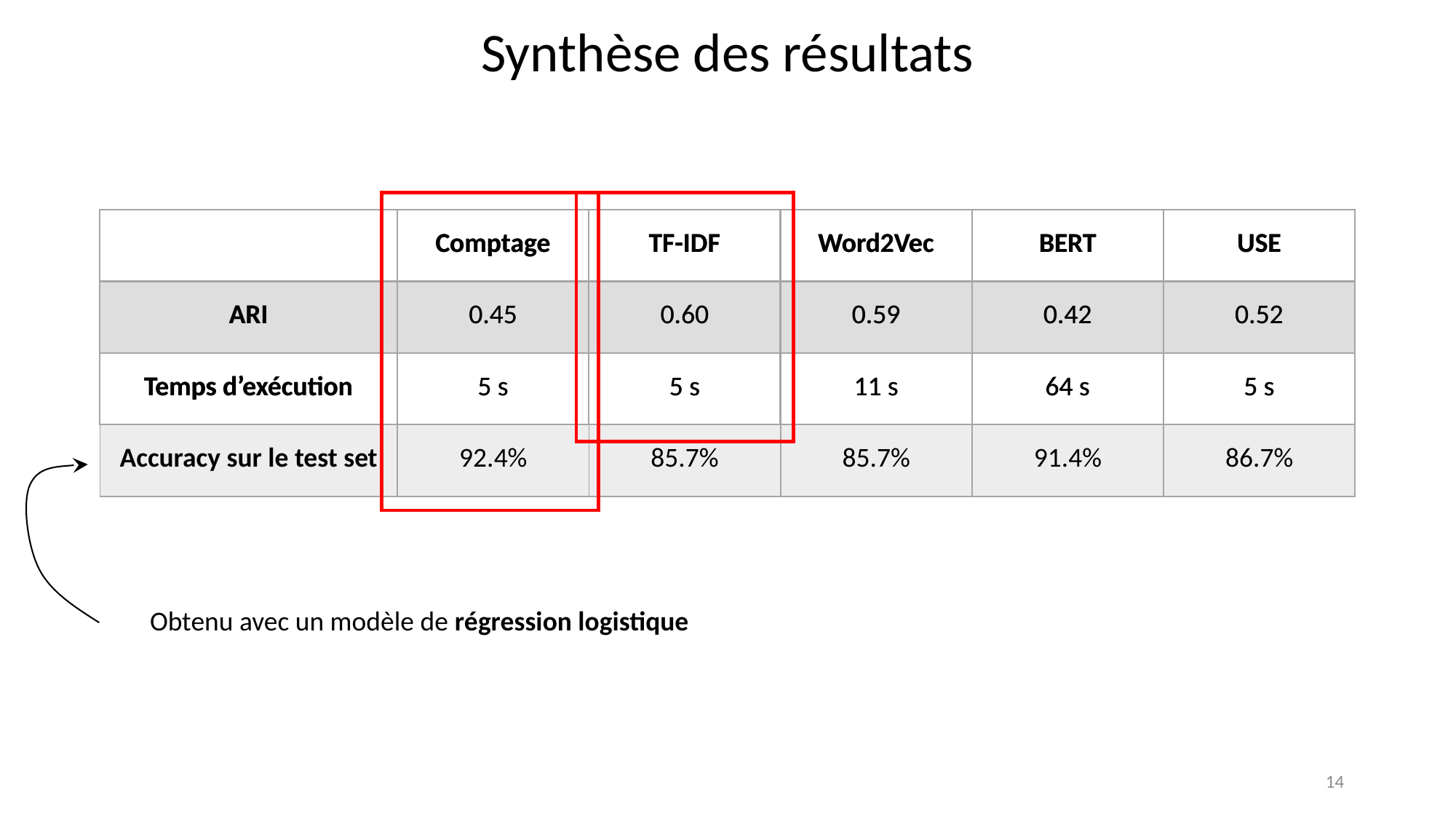

Synthèse des résultats

|  | Comptage | TF-IDF | Word2Vec | BERT | USE |
| --- | --- | --- | --- | --- | --- |
| ARI | 0.45 | 0.60 | 0.59 | 0.42 | 0.52 |
| Temps d’exécution | 5 s | 5 s | 11 s | 64 s | 5 s |
|  | Comptage | TF-IDF | Word2Vec | BERT | USE |
| --- | --- | --- | --- | --- | --- |
| ARI | 0.45 | 0.60 | 0.59 | 0.42 | 0.52 |
| Temps d’exécution | 5 s | 5 s | 11 s | 64 s | 5 s |
| Accuracy sur le test set | 92.4% | 85.7% | 85.7% | 91.4% | 86.7% |

Obtenu avec un modèle de régression logistique
14